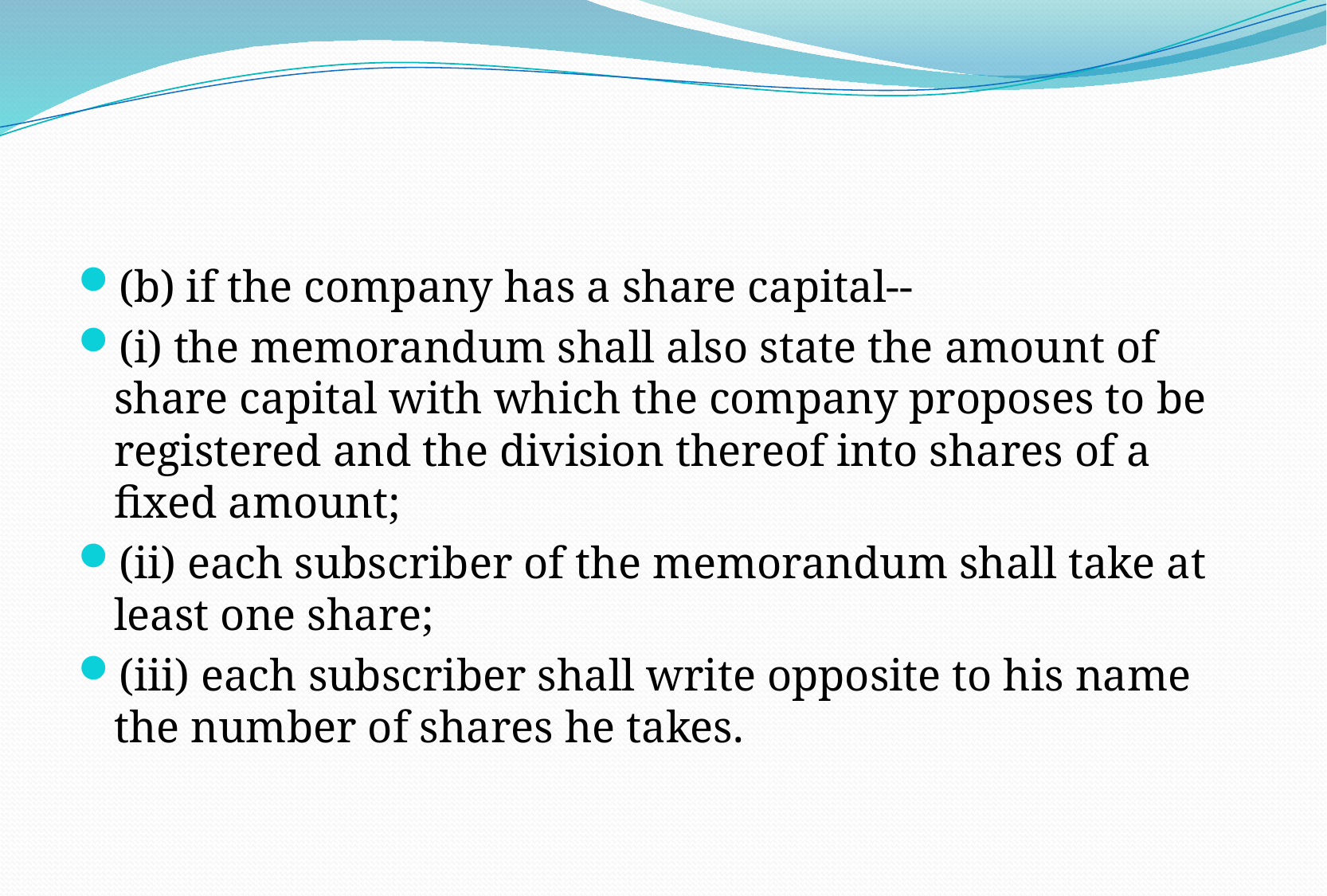

#
(b) if the company has a share capital--
(i) the memorandum shall also state the amount of share capital with which the company proposes to be registered and the division thereof into shares of a fixed amount;
(ii) each subscriber of the memorandum shall take at least one share;
(iii) each subscriber shall write opposite to his name the number of shares he takes.